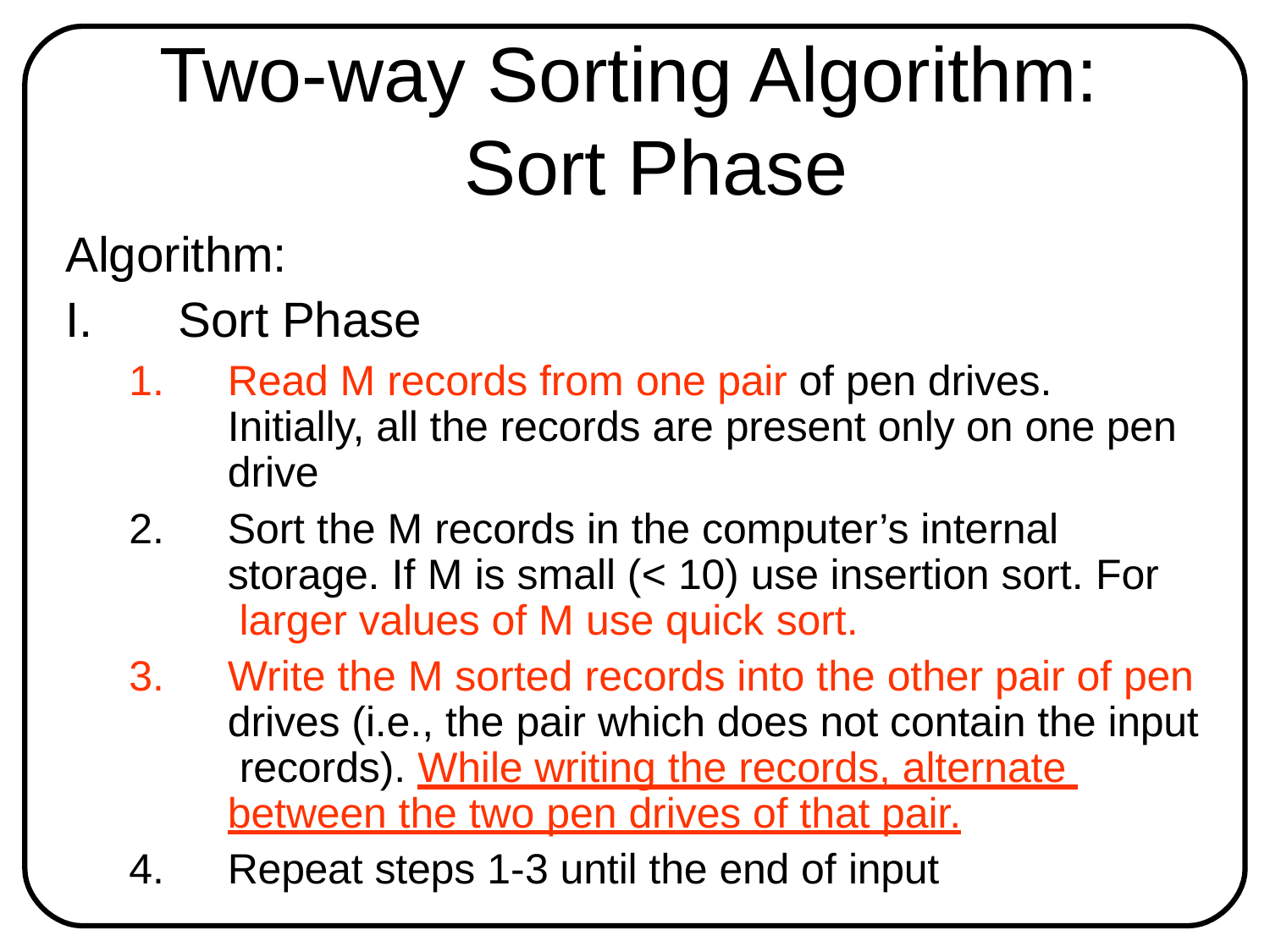

# Two-way Sorting Algorithm:  Sort Phase
Algorithm:
Sort Phase
Read M records from one pair of pen drives.  Initially, all the records are present only on one pen  drive
Sort the M records in the computer’s internal  storage. If M is small (< 10) use insertion sort. For  larger values of M use quick sort.
Write the M sorted records into the other pair of pen  drives (i.e., the pair which does not contain the input  records). While writing the records, alternate  between the two pen drives of that pair.
Repeat steps 1-3 until the end of input